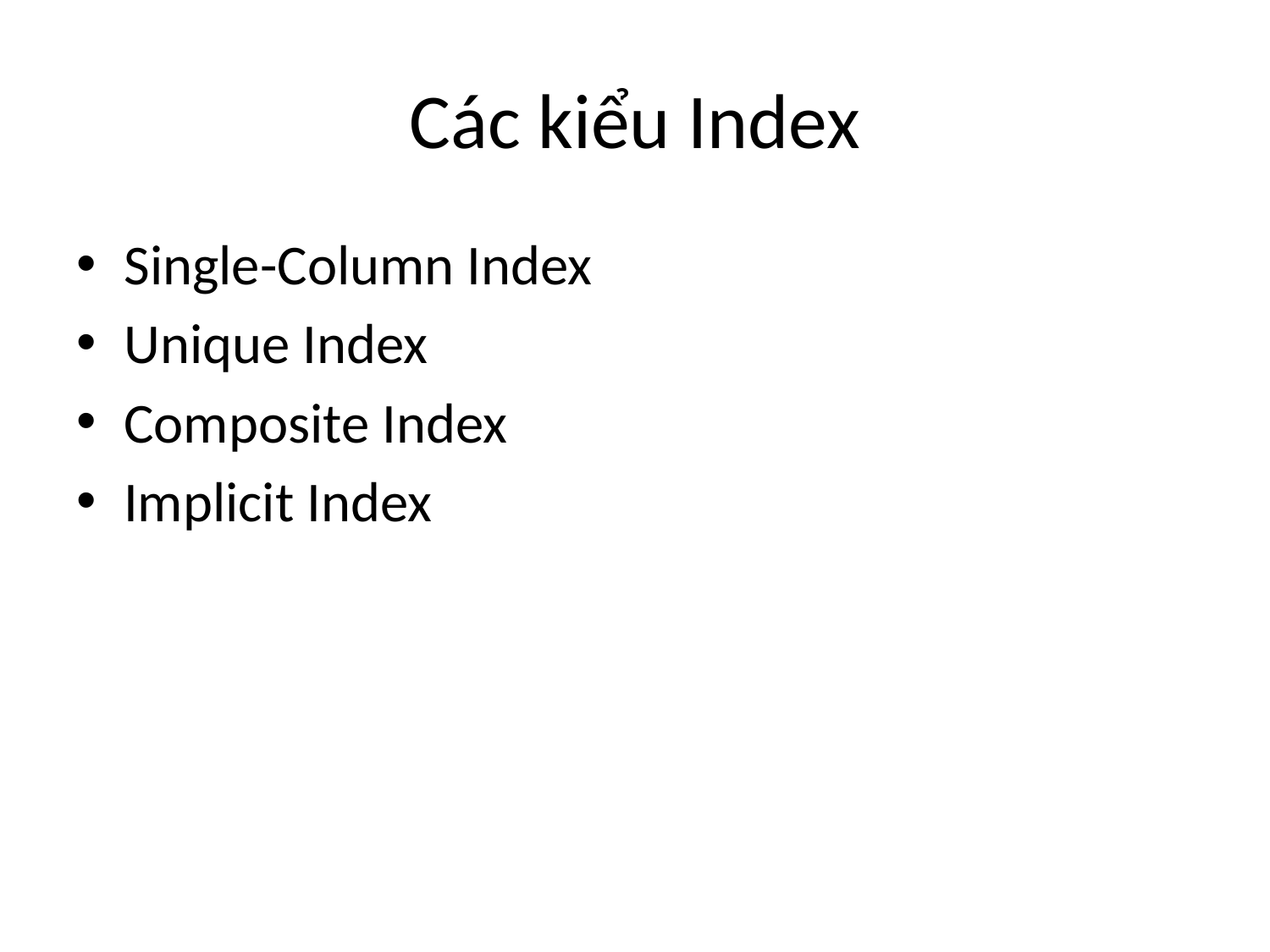

# Các kiểu Index
Single-Column Index
Unique Index
Composite Index
Implicit Index